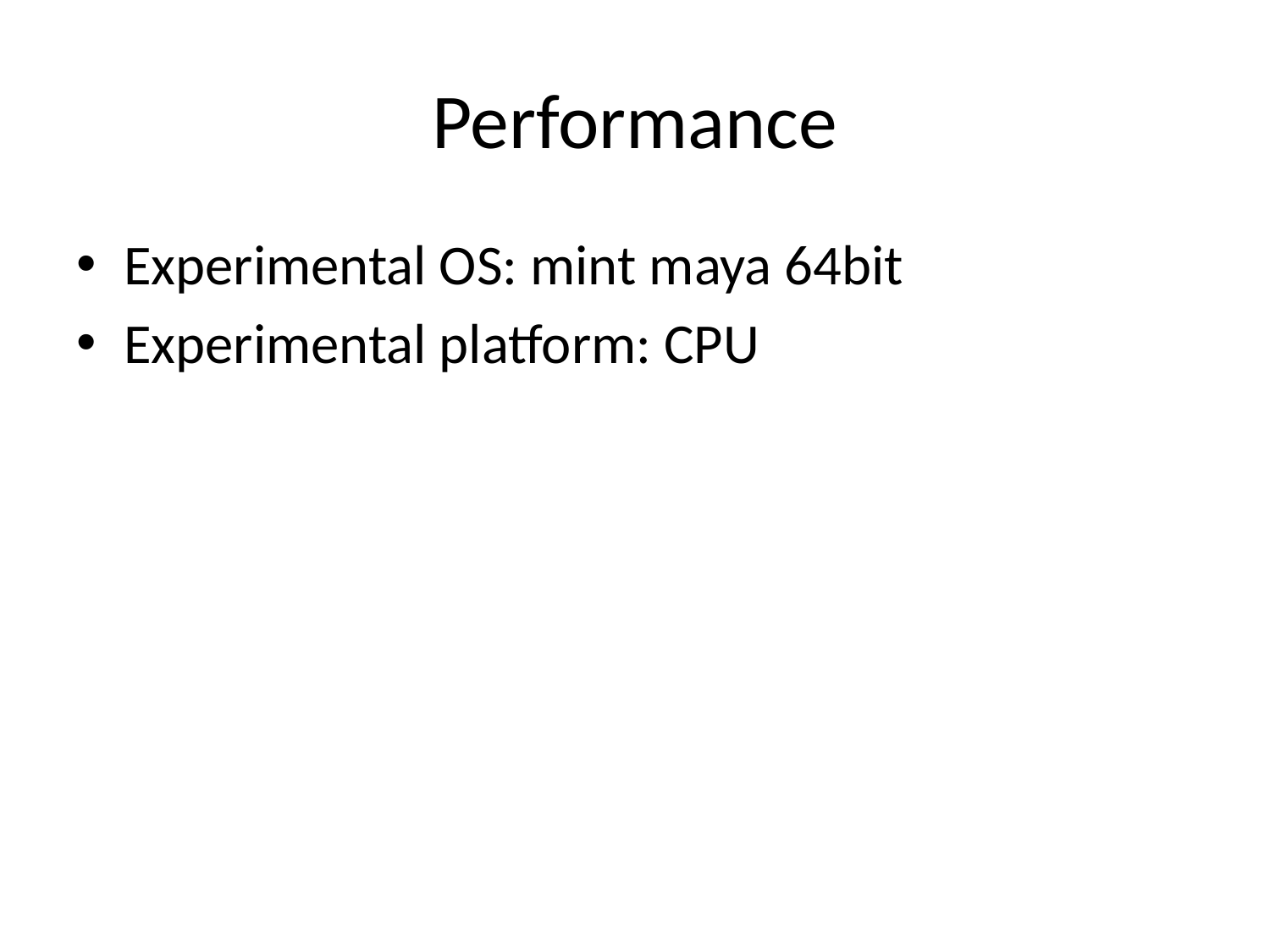

# Performance
Experimental OS: mint maya 64bit
Experimental platform: CPU